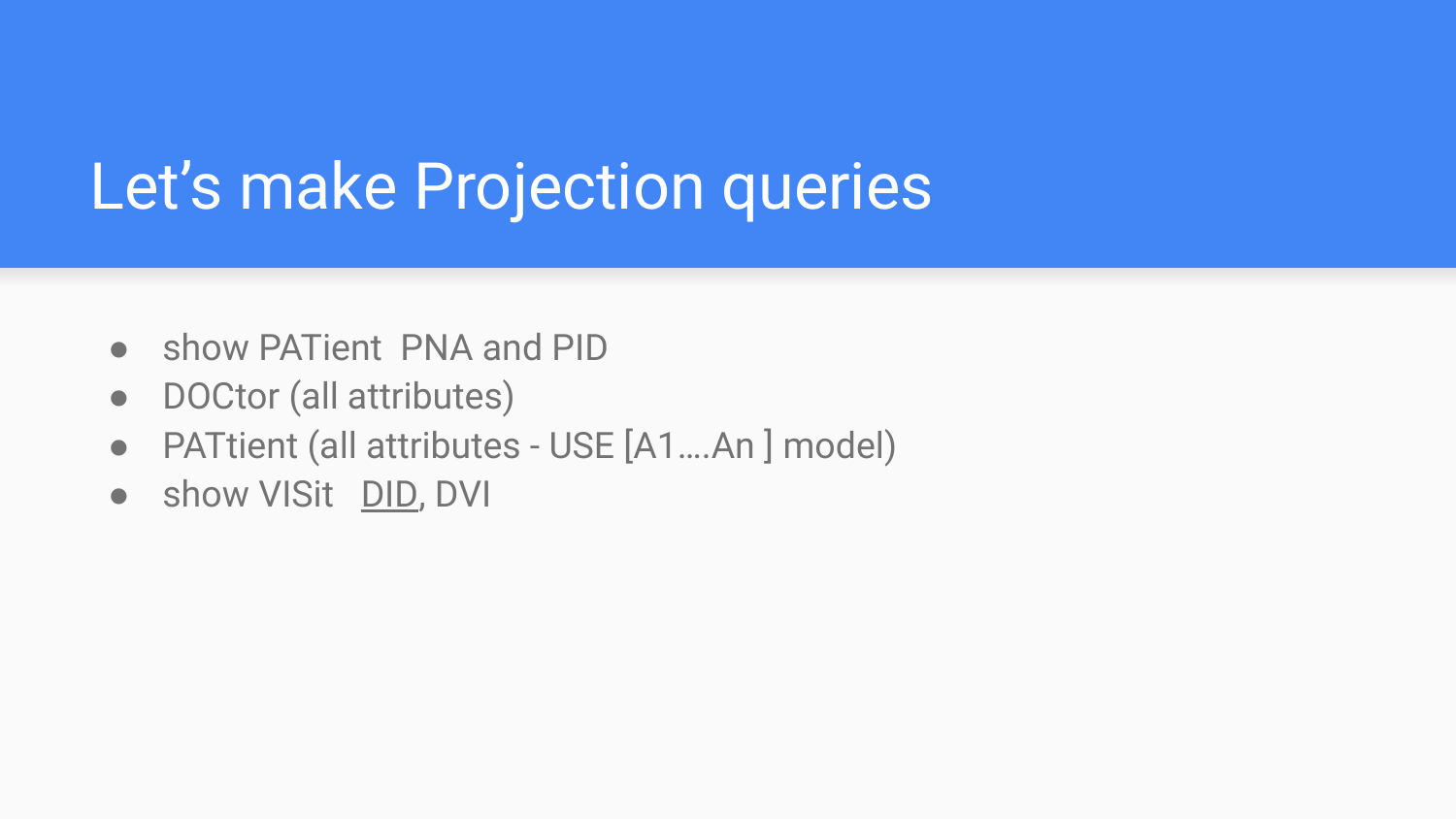

# Let’s make Projection queries
show PATient  PNA and PID
DOCtor (all attributes)
PATtient (all attributes - USE [A1….An ] model)
show VISit   DID, DVI